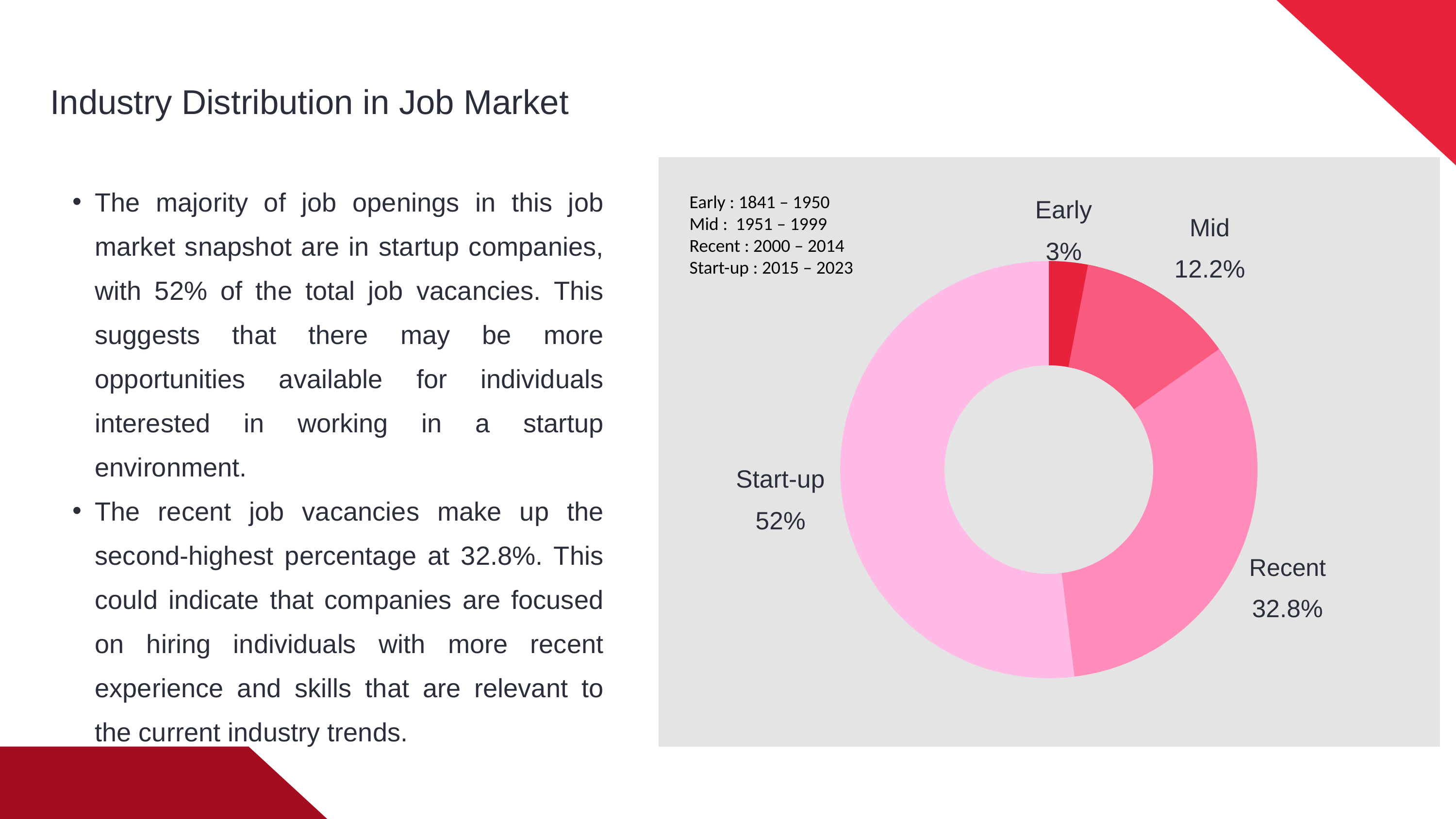

Industry Distribution in Job Market

The majority of job openings in this job market snapshot are in startup companies, with 52% of the total job vacancies. This suggests that there may be more opportunities available for individuals interested in working in a startup environment.
The recent job vacancies make up the second-highest percentage at 32.8%. This could indicate that companies are focused on hiring individuals with more recent experience and skills that are relevant to the current industry trends.

Early
3%
Mid
12.2%

Start-up
52%
Recent
32.8%
Early : 1841 – 1950
Mid :  1951 – 1999
Recent : 2000 – 2014
Start-up : 2015 – 2023